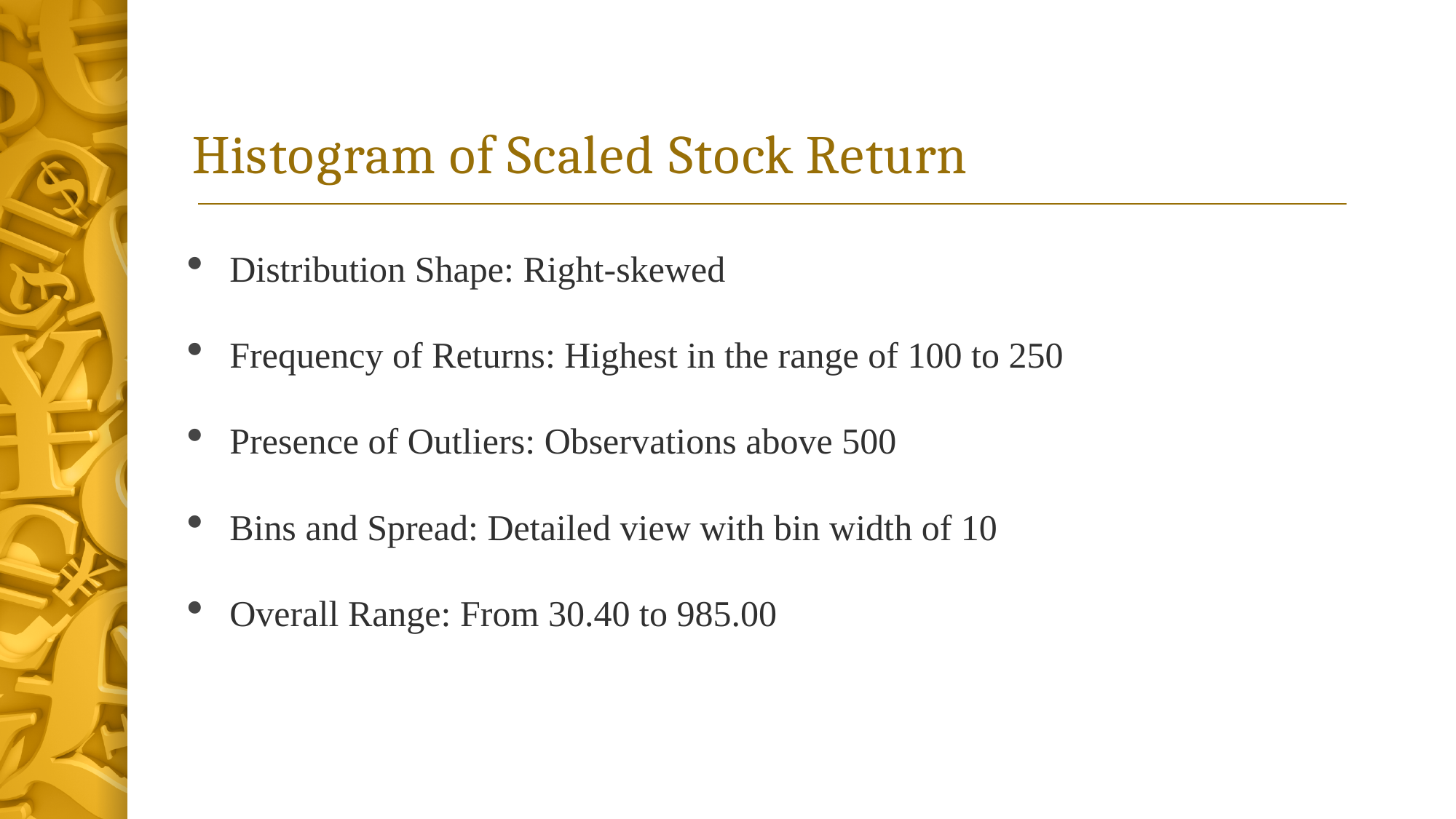

# Histogram of Scaled Stock Return
Distribution Shape: Right-skewed
Frequency of Returns: Highest in the range of 100 to 250
Presence of Outliers: Observations above 500
Bins and Spread: Detailed view with bin width of 10
Overall Range: From 30.40 to 985.00